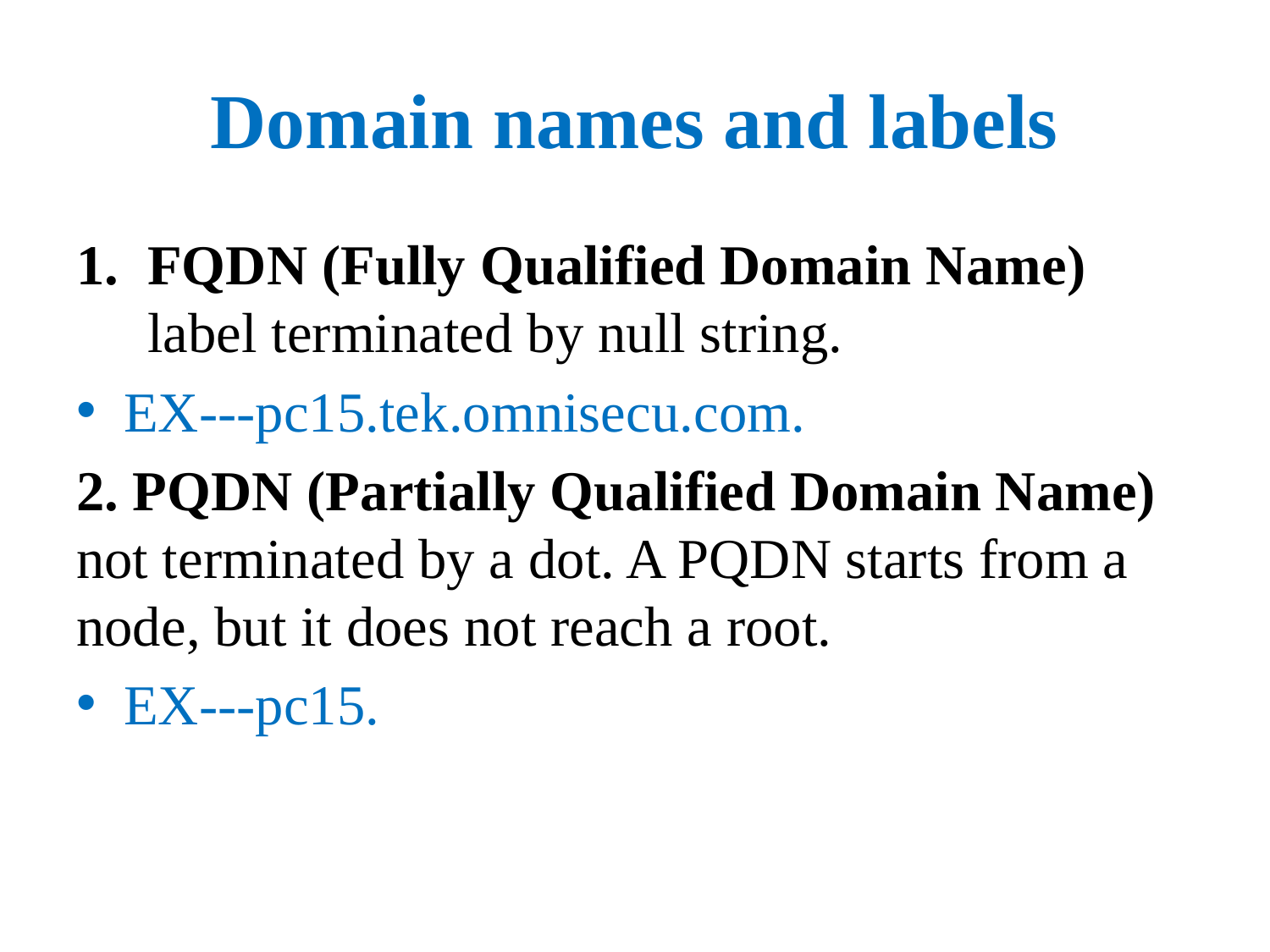

# Domain names and labels
FQDN (Fully Qualified Domain Name) label terminated by null string.
EX---pc15.tek.omnisecu.com.
2. PQDN (Partially Qualified Domain Name) not terminated by a dot. A PQDN starts from a node, but it does not reach a root.
EX---pc15.